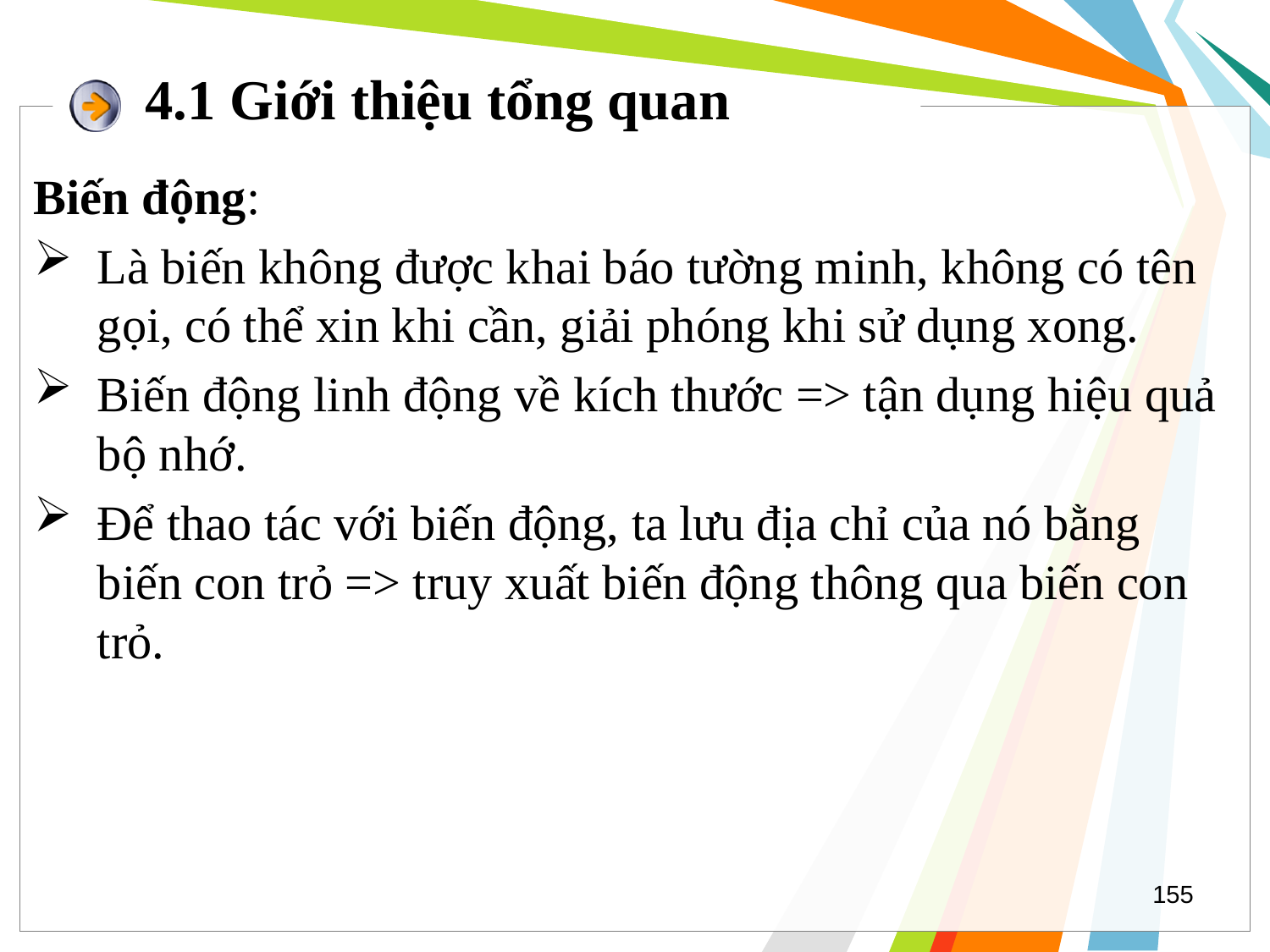

# 4.1 Giới thiệu tổng quan
Biến động:
Là biến không được khai báo tường minh, không có tên gọi, có thể xin khi cần, giải phóng khi sử dụng xong.
Biến động linh động về kích thước => tận dụng hiệu quả bộ nhớ.
Để thao tác với biến động, ta lưu địa chỉ của nó bằng biến con trỏ => truy xuất biến động thông qua biến con trỏ.

155